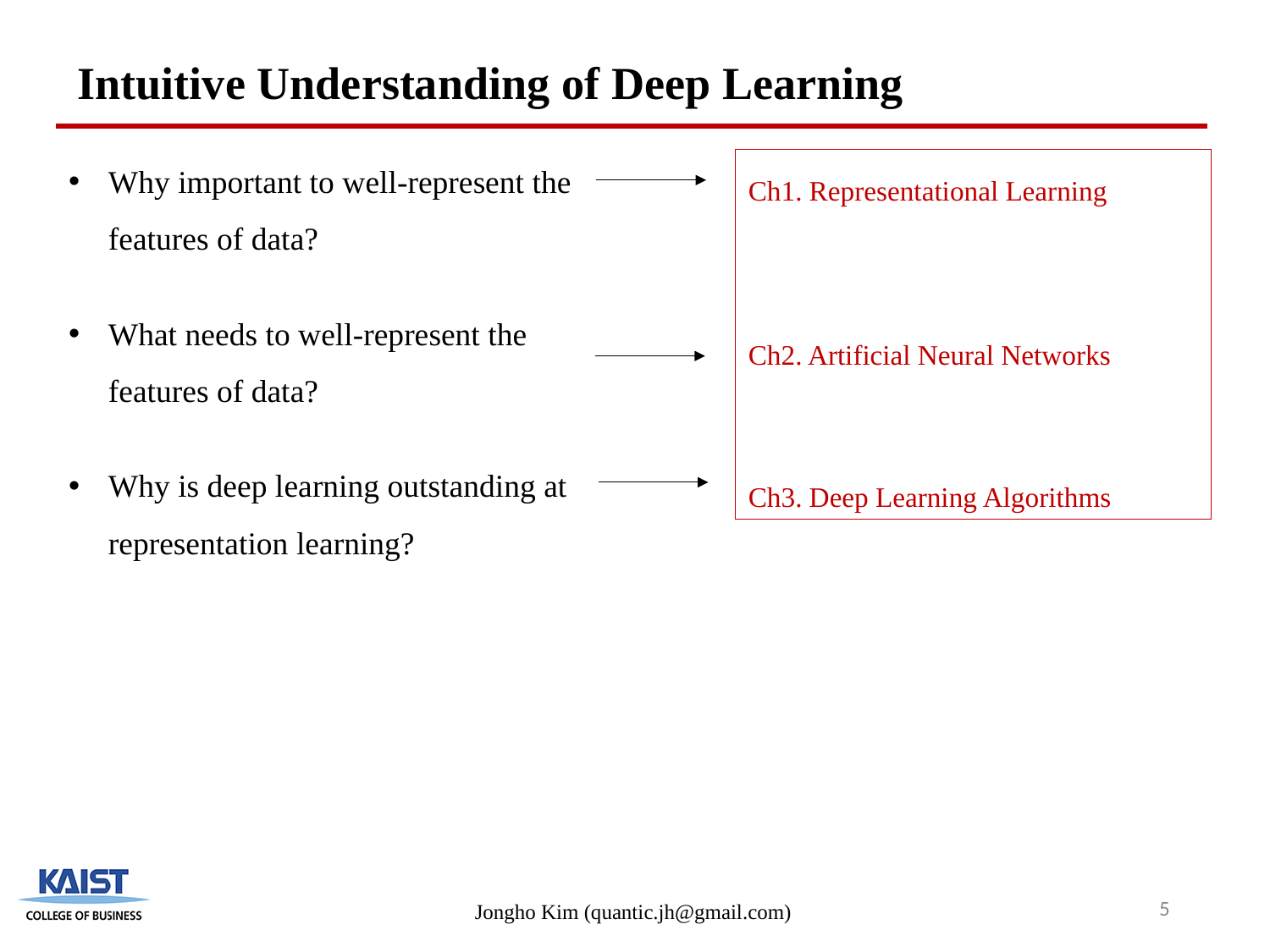

Intuitive Understanding of Deep Learning
Why important to well-represent the features of data?

What needs to well-represent the features of data?

Why is deep learning outstanding at representation learning?
Ch1. Representational Learning

Ch2. Artificial Neural Networks

Ch3. Deep Learning Algorithms
5